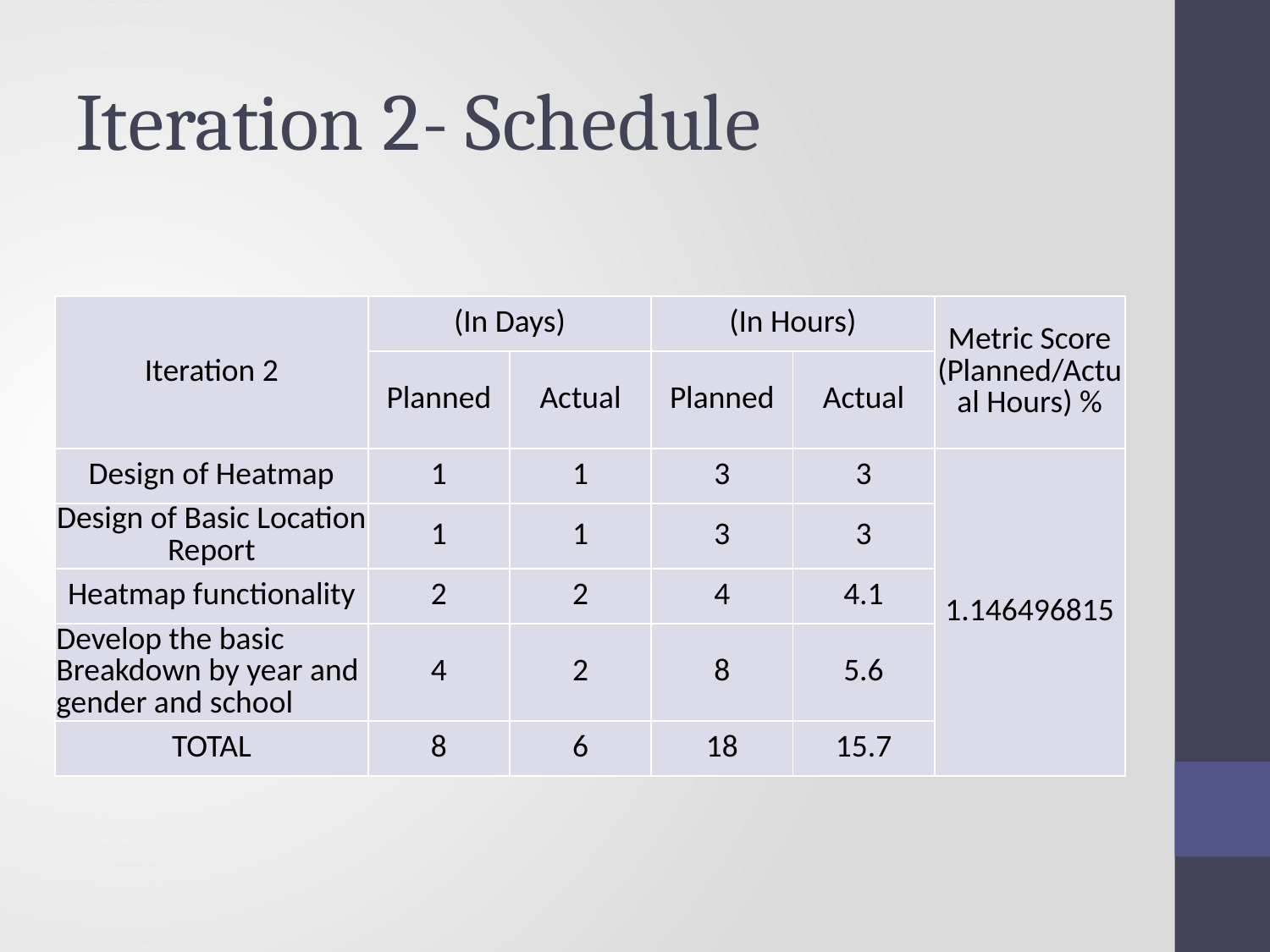

# Iteration 2- Schedule
| Iteration 2 | (In Days) |  | (In Hours) |  | Metric Score (Planned/Actual Hours) % |
| --- | --- | --- | --- | --- | --- |
|  | Planned | Actual | Planned | Actual |  |
| Design of Heatmap | 1 | 1 | 3 | 3 | 1.146496815 |
| Design of Basic Location Report | 1 | 1 | 3 | 3 |  |
| Heatmap functionality | 2 | 2 | 4 | 4.1 |  |
| Develop the basic Breakdown by year and gender and school | 4 | 2 | 8 | 5.6 |  |
| TOTAL | 8 | 6 | 18 | 15.7 |  |